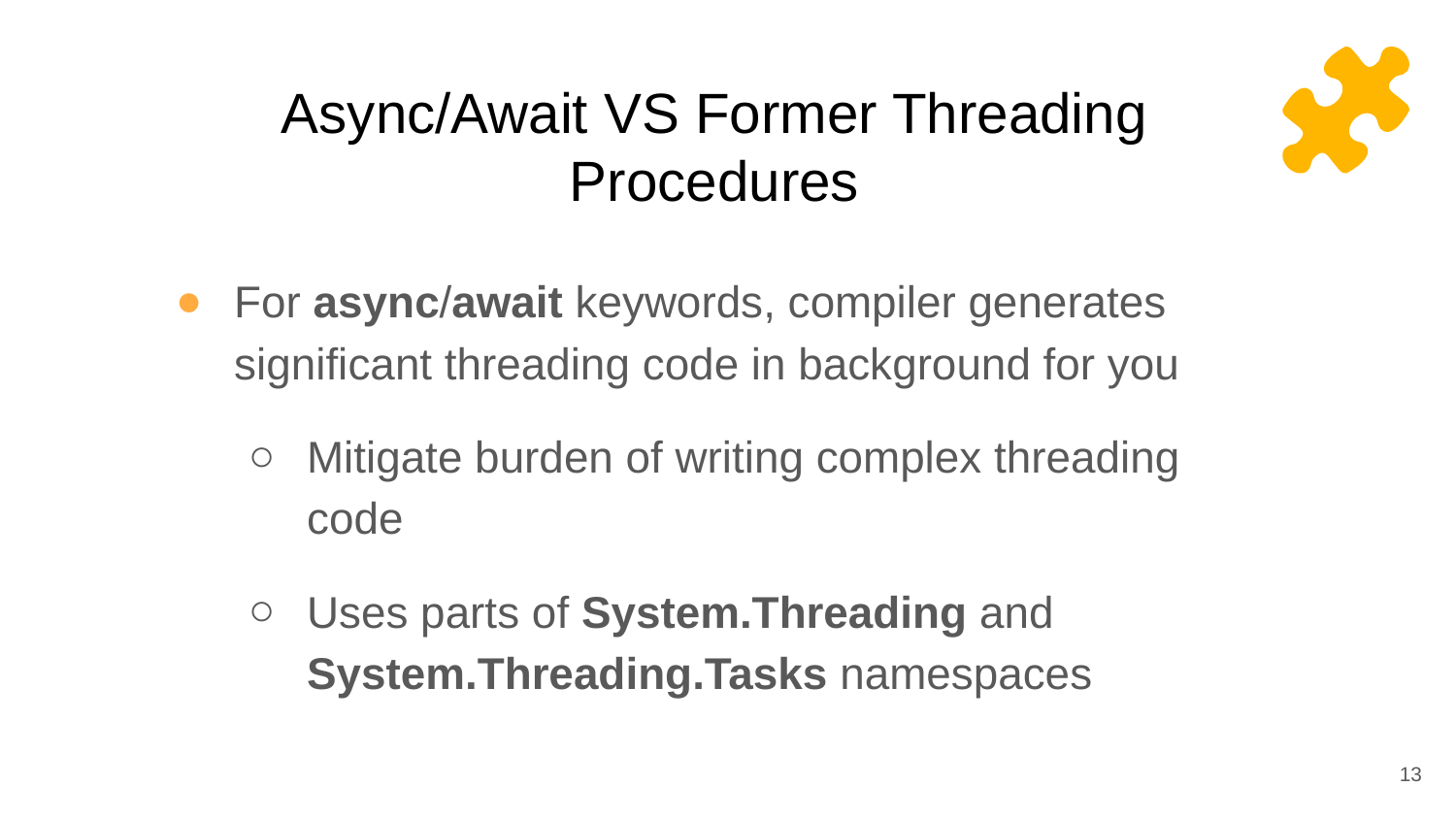

# Async/Await VS Former Threading Procedures
For async/await keywords, compiler generates significant threading code in background for you
Mitigate burden of writing complex threading code
Uses parts of System.Threading and System.Threading.Tasks namespaces
13